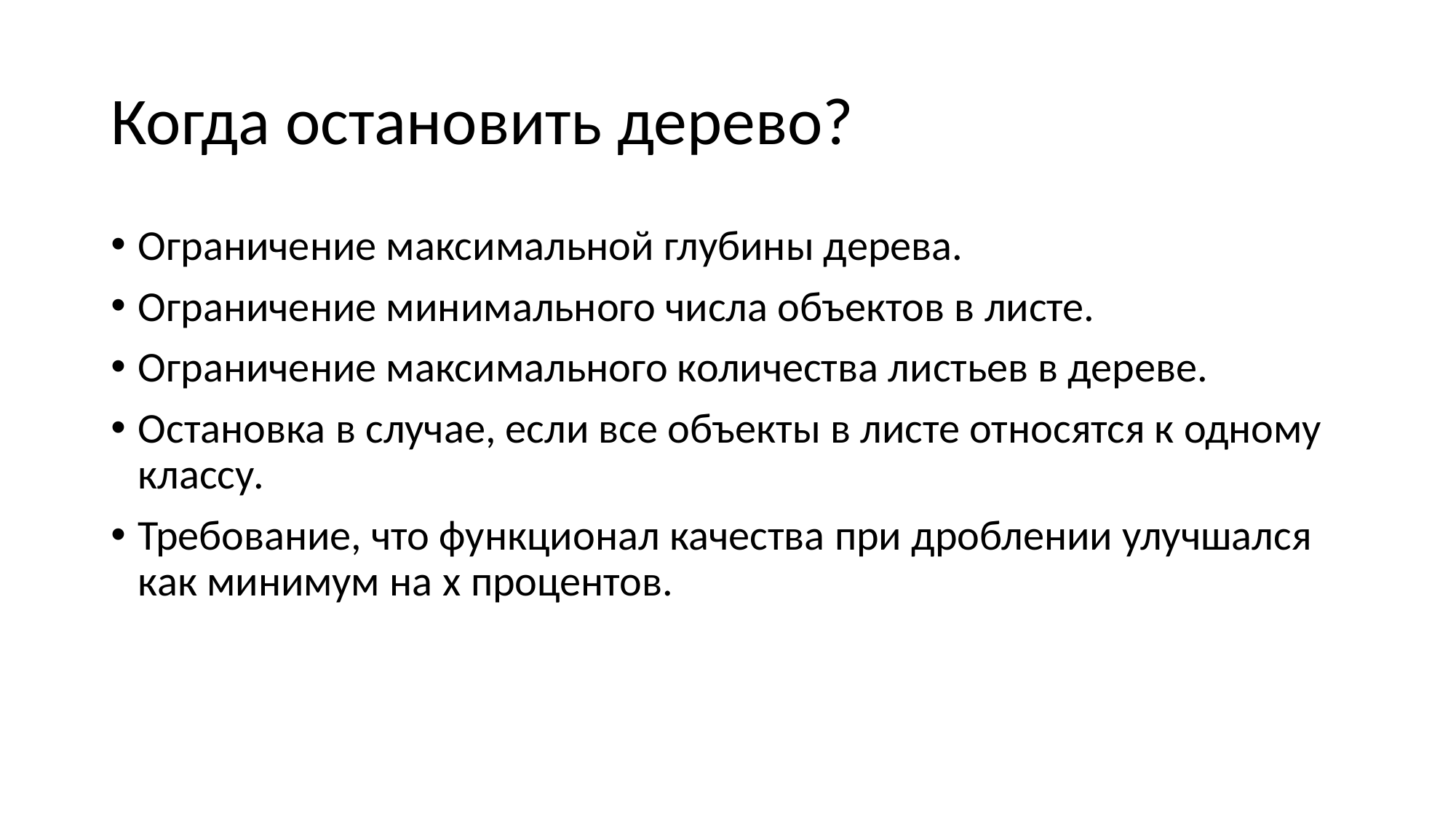

# Когда остановить дерево?
Ограничение максимальной глубины дерева.
Ограничение минимального числа объектов в листе.
Ограничение максимального количества листьев в дереве.
Остановка в случае, если все объекты в листе относятся к одному классу.
Требование, что функционал качества при дроблении улучшался как минимум на x процентов.